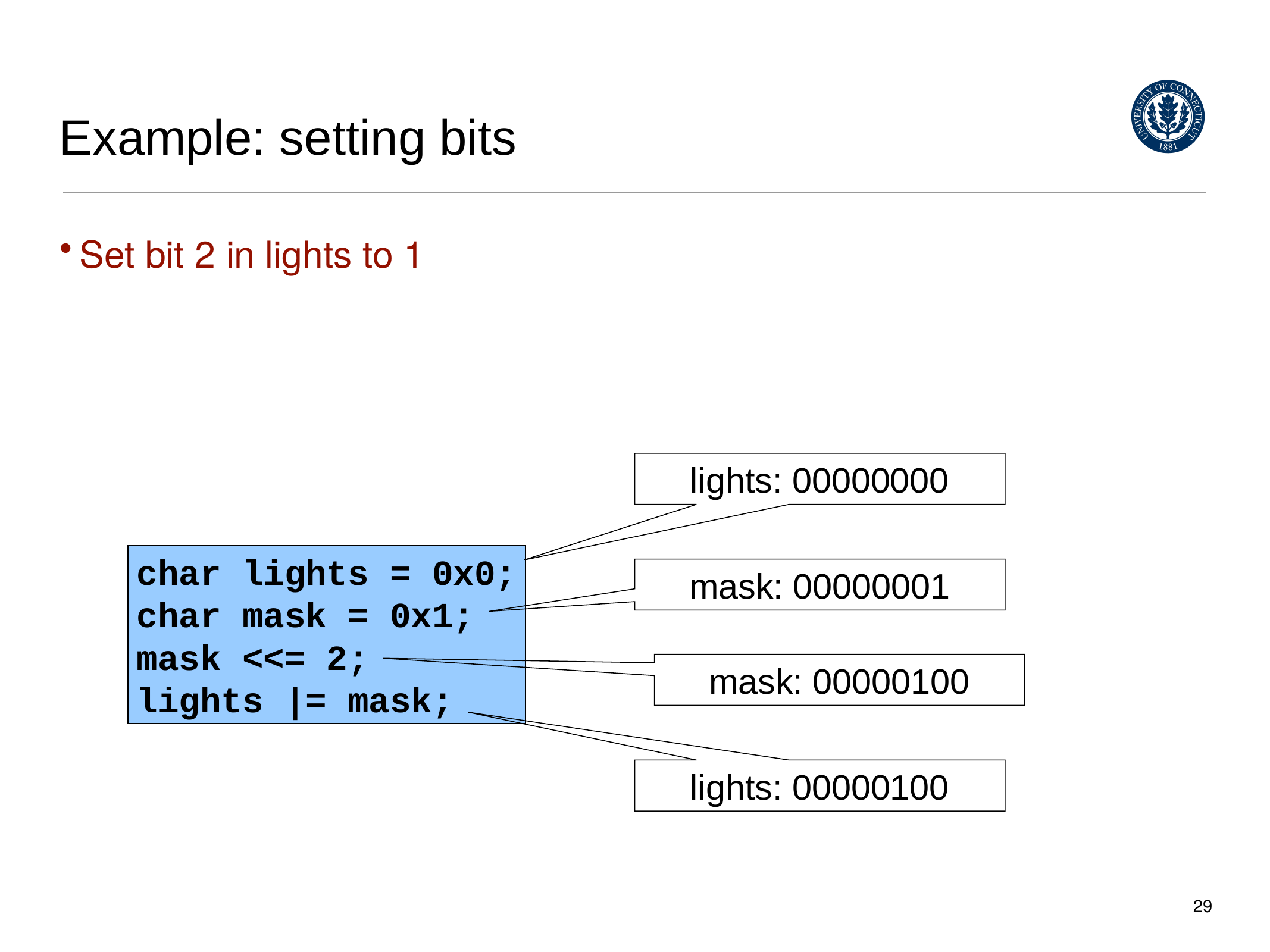

# Example: setting bits
Set bit 2 in lights to 1

lights: 00000000
char lights = 0x0;
char mask = 0x1;
mask <<= 2;
lights |= mask;
mask: 00000001
mask: 00000100
lights: 00000100
29